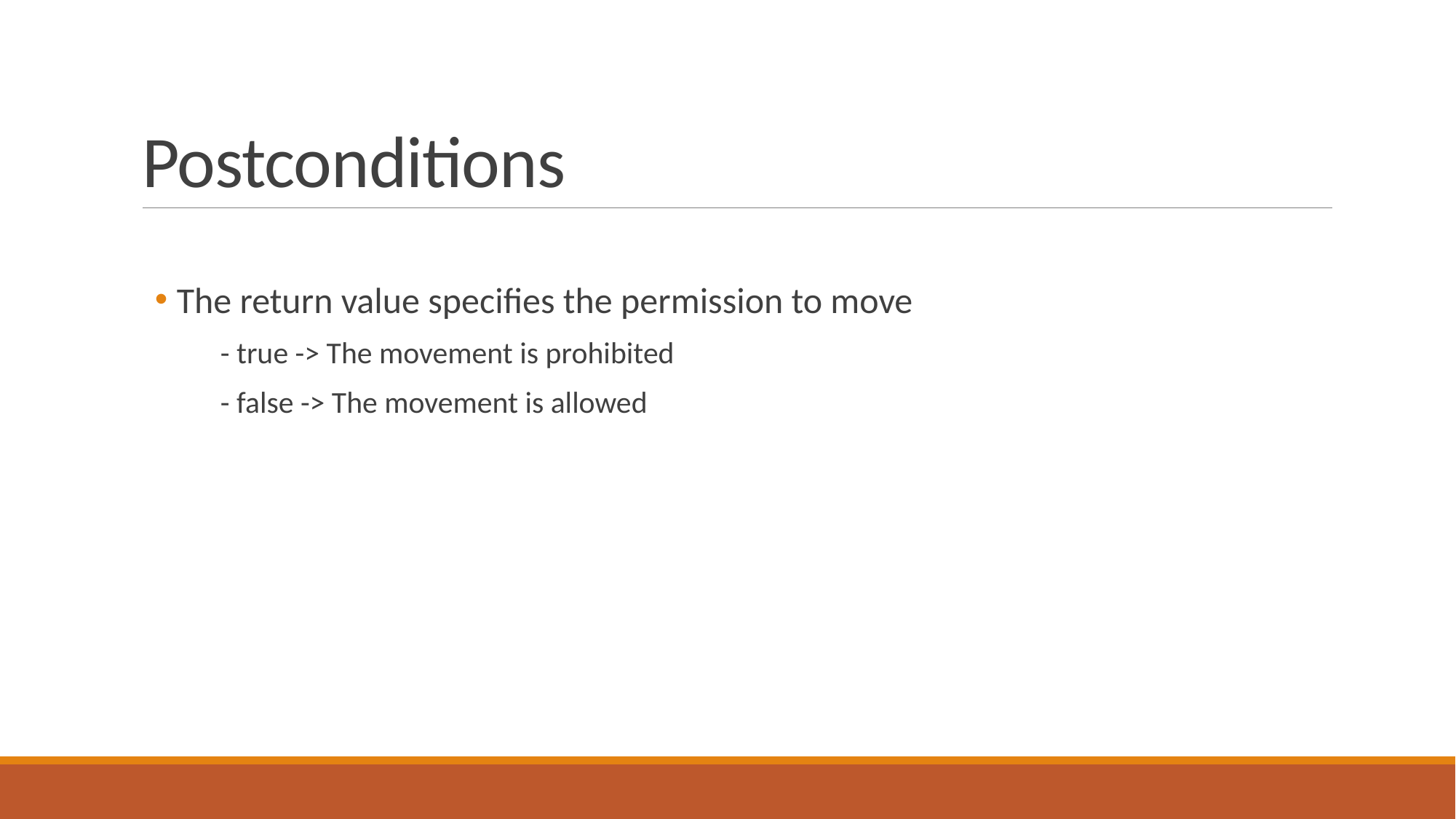

# Postconditions

The return value specifies the permission to move
- true -> The movement is prohibited
- false -> The movement is allowed